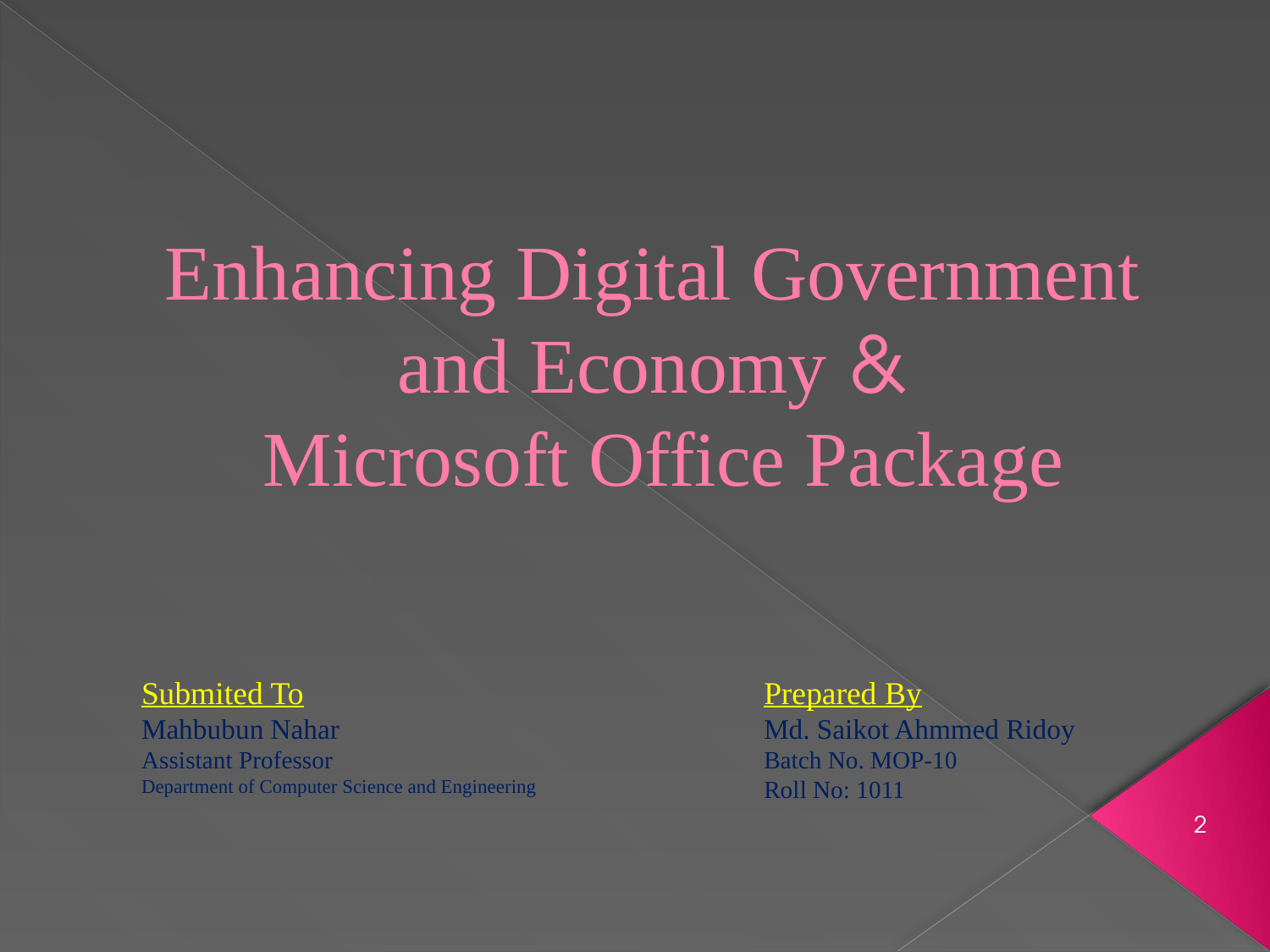

# Enhancing Digital Government and Economy & Microsoft Office Package
Submited To
Mahbubun Nahar
Assistant Professor
Department of Computer Science and Engineering
Prepared By
Md. Saikot Ahmmed Ridoy
Batch No. MOP-10
Roll No: 1011
2